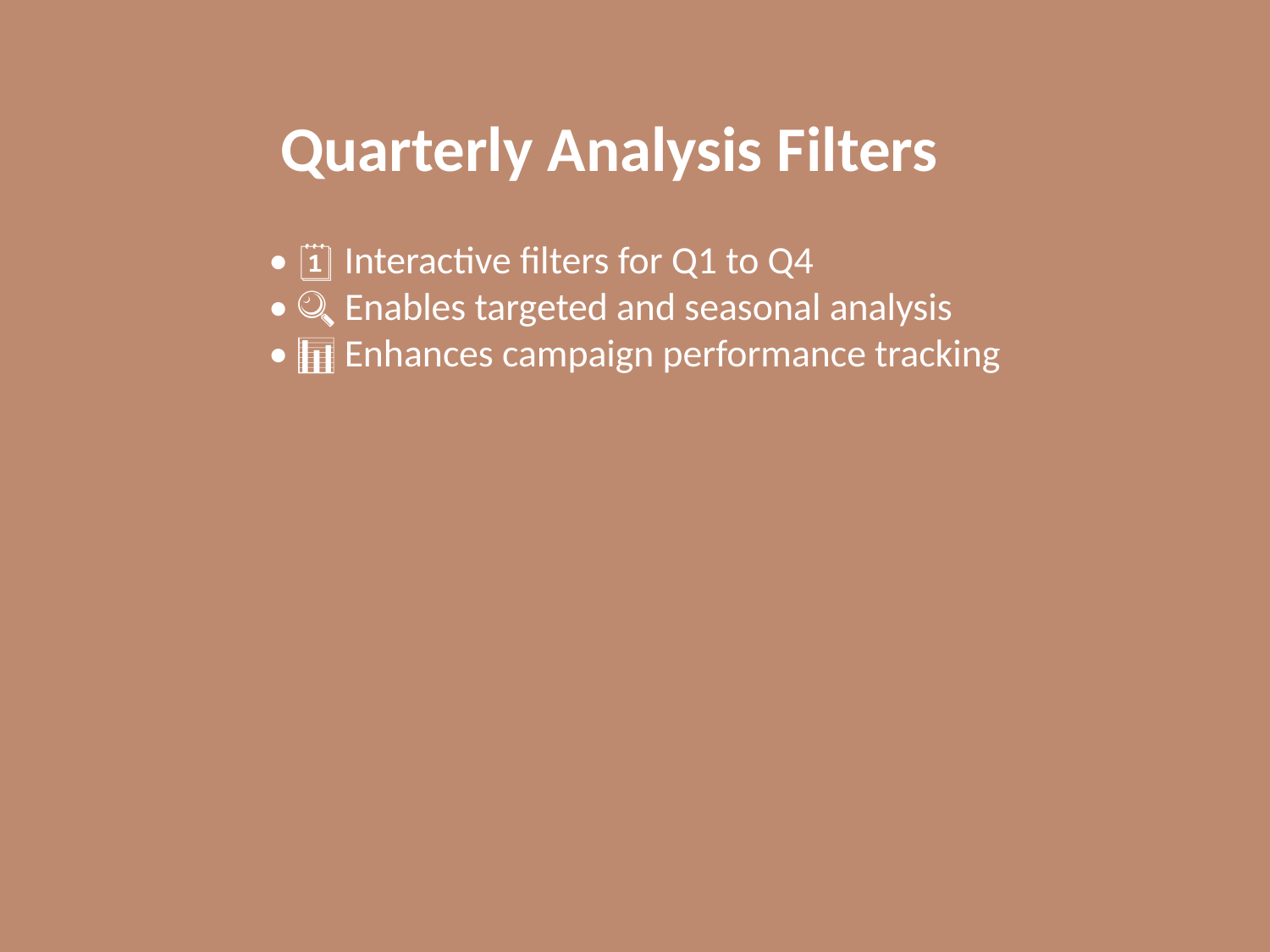

Quarterly Analysis Filters

• 🗓️ Interactive filters for Q1 to Q4
• 🔍 Enables targeted and seasonal analysis
• 📊 Enhances campaign performance tracking